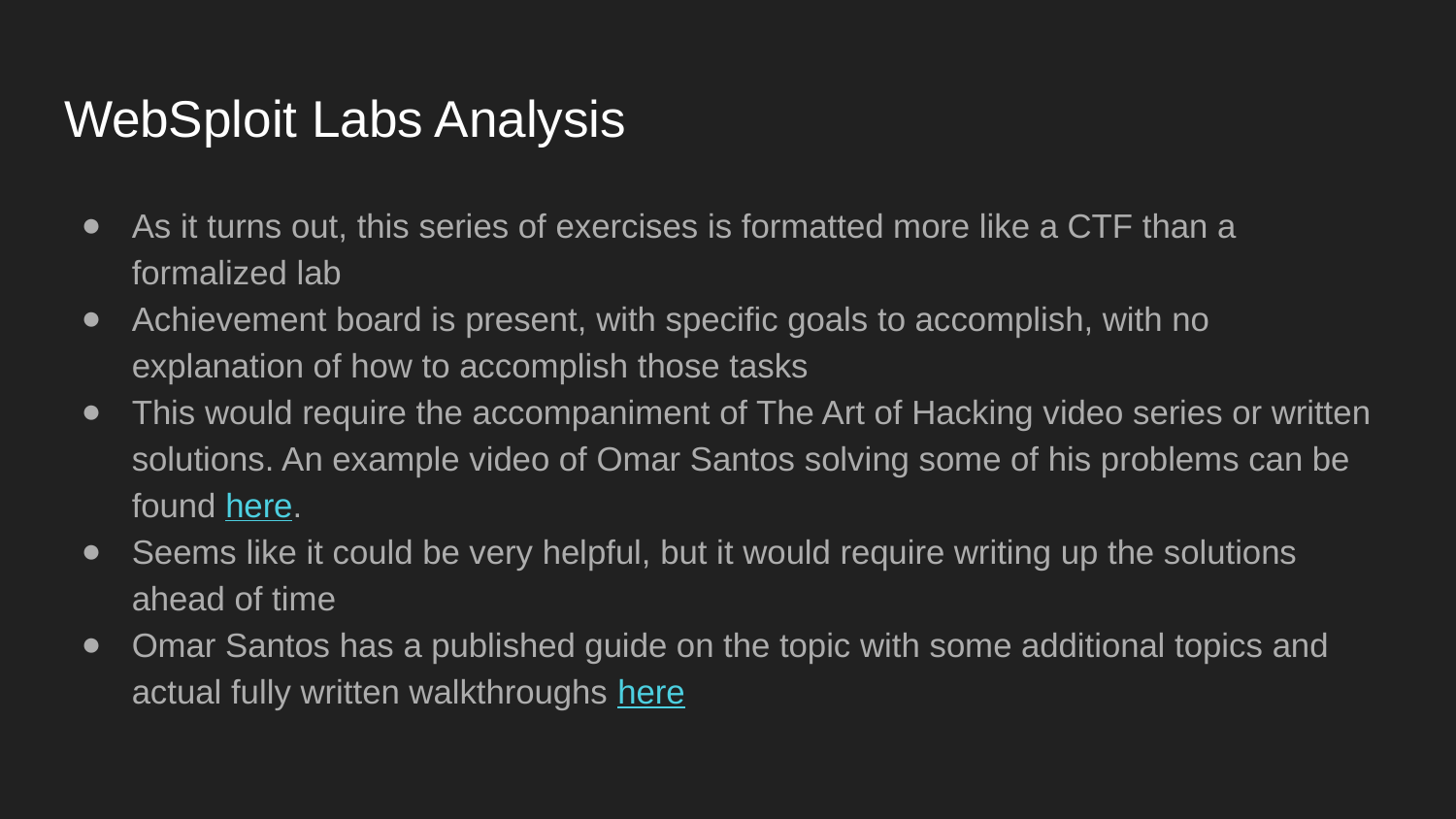

# WebSploit Labs Analysis

As it turns out, this series of exercises is formatted more like a CTF than a formalized lab
Achievement board is present, with specific goals to accomplish, with no explanation of how to accomplish those tasks
This would require the accompaniment of The Art of Hacking video series or written solutions. An example video of Omar Santos solving some of his problems can be found here.
Seems like it could be very helpful, but it would require writing up the solutions ahead of time
Omar Santos has a published guide on the topic with some additional topics and actual fully written walkthroughs here